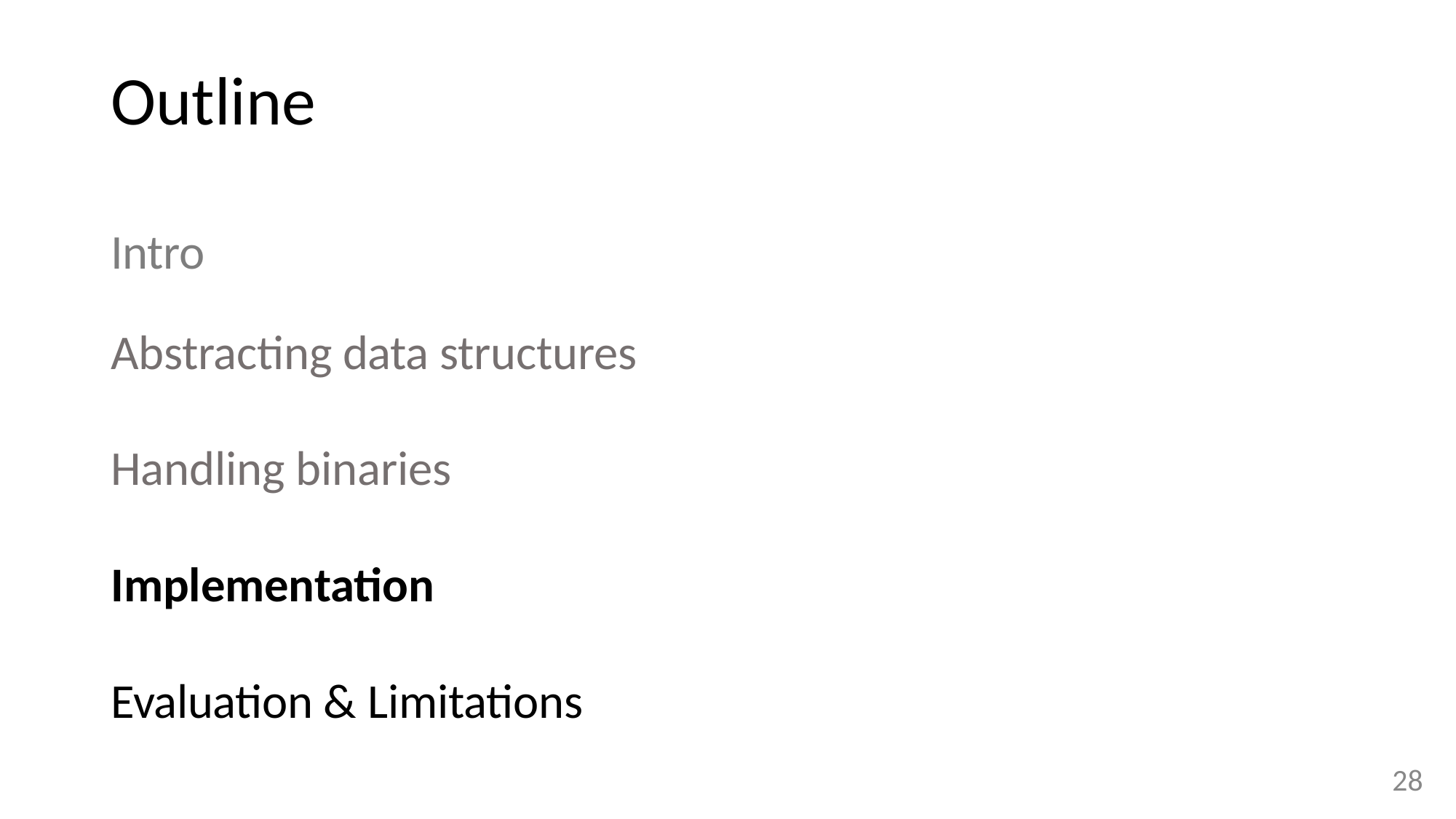

# Outline
Intro
Abstracting data structures
Handling binaries  Implementation  Evaluation & Limitations
28